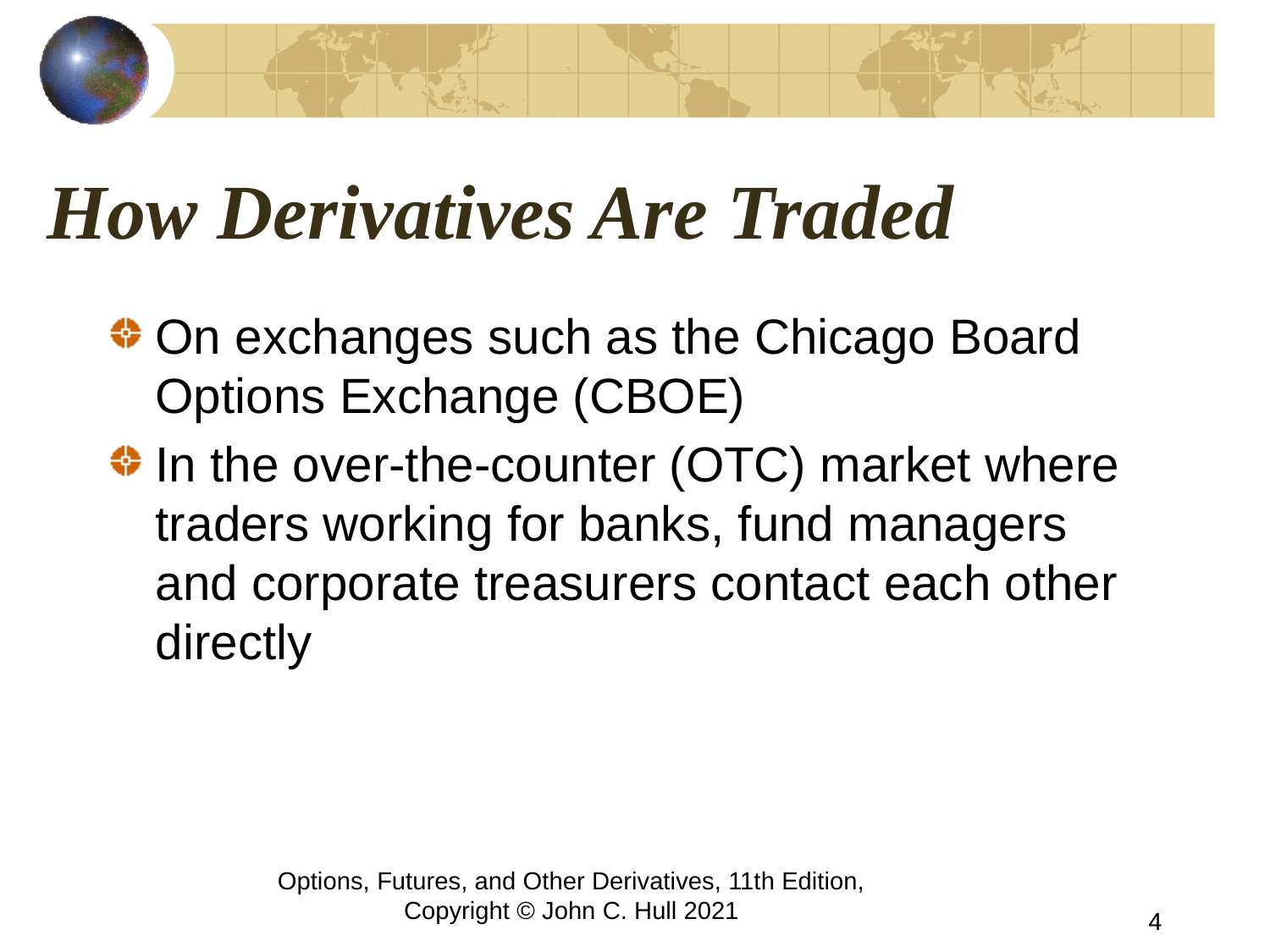

# How Derivatives Are Traded
On exchanges such as the Chicago Board Options Exchange (CBOE)
In the over-the-counter (OTC) market where traders working for banks, fund managers and corporate treasurers contact each other directly
Options, Futures, and Other Derivatives, 11th Edition, Copyright © John C. Hull 2021
4